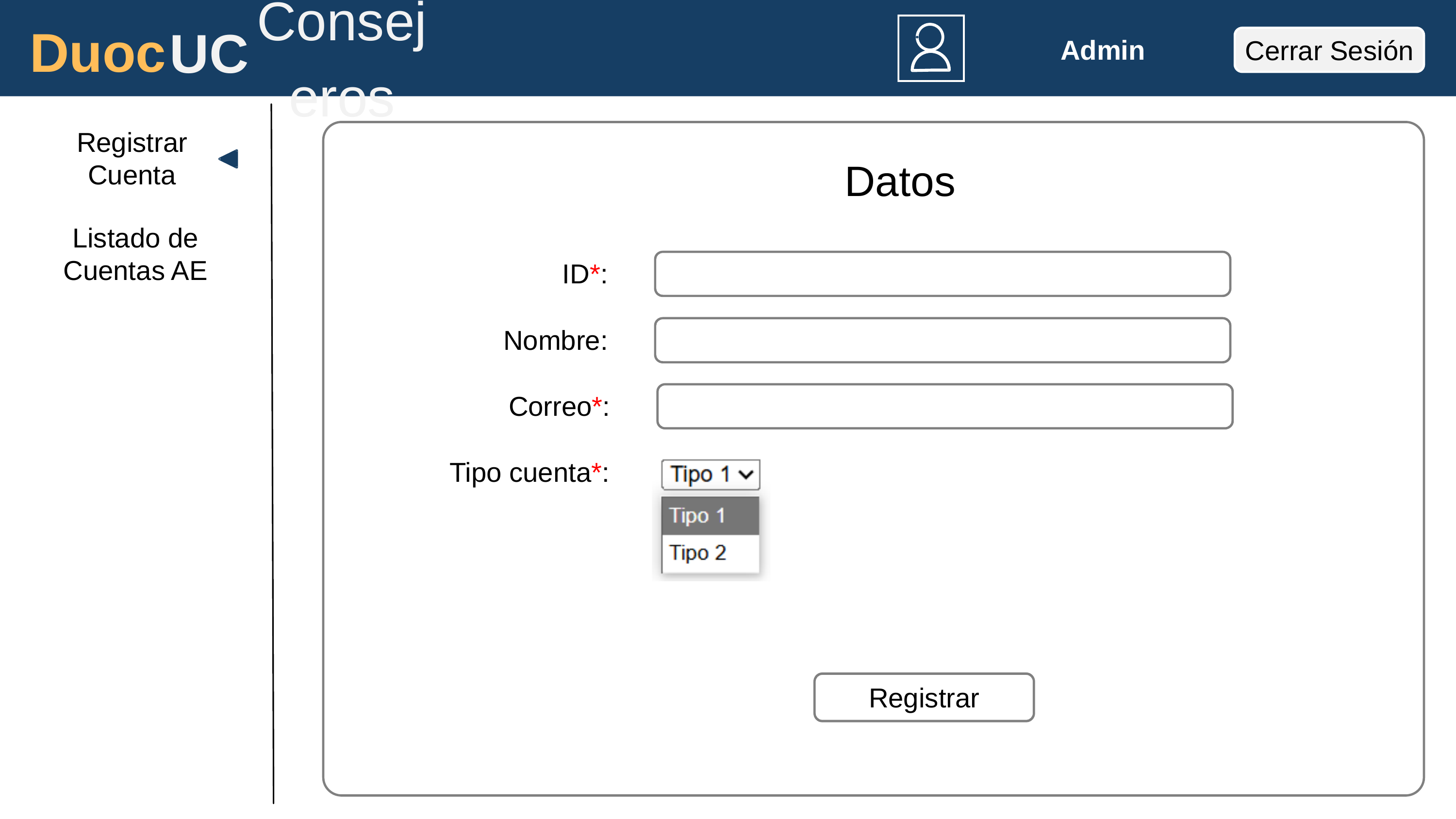

Consejeros

Duoc
UC

Cerrar Sesión

 Admin

Registrar Cuenta

Datos
Listado de Cuentas AE

ID*:

Nombre:

Correo*:

Tipo cuenta*:

Registrar